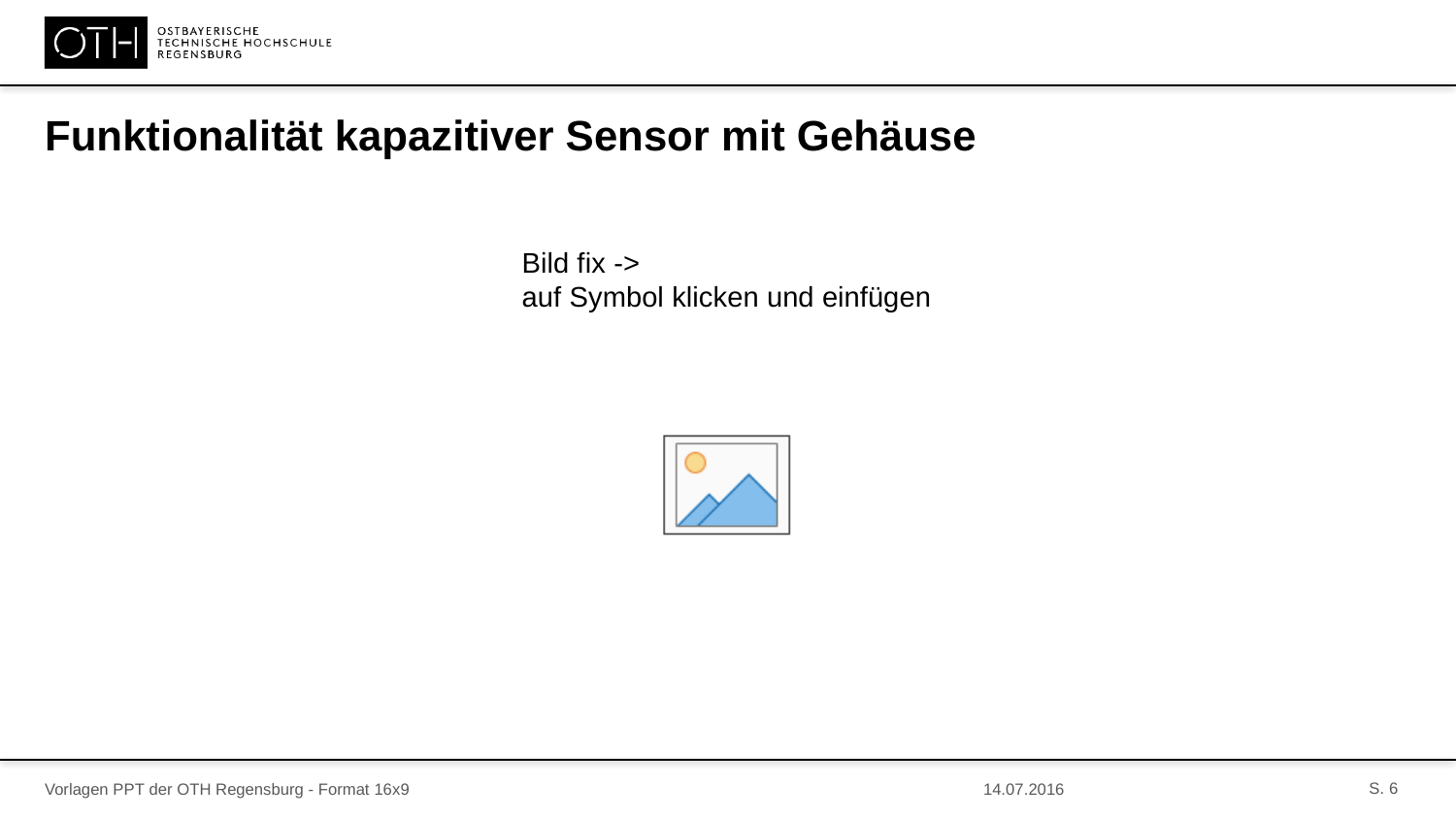

#
Funktionalität kapazitiver Sensor mit Gehäuse

S. 6
Vorlagen PPT der OTH Regensburg - Format 16x9
14.07.2016